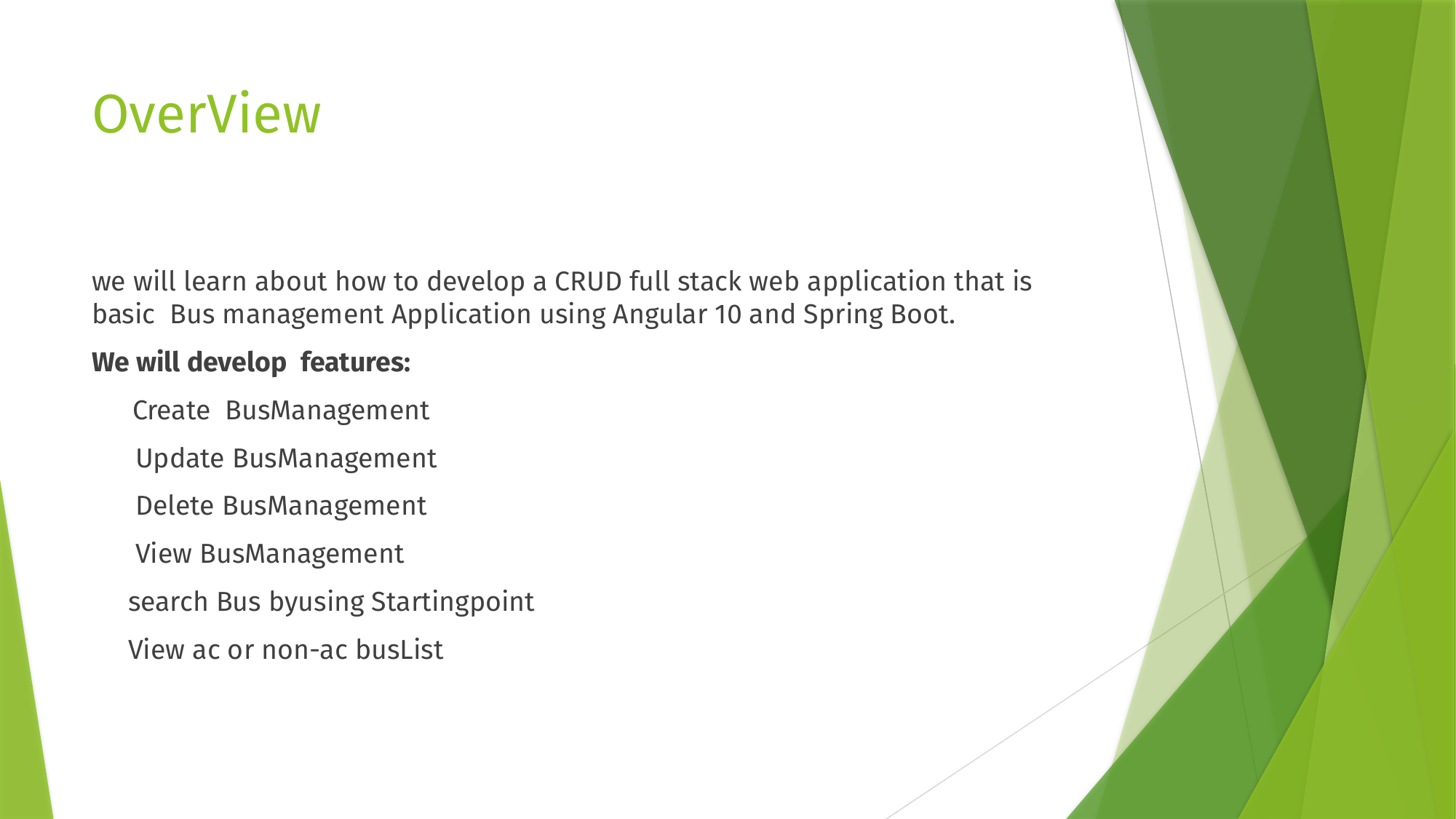

# OverView
we will learn about how to develop a CRUD full stack web application that is basic  Bus management Application using Angular 10 and Spring Boot.
We will develop  features:
      Create  BusManagement
      Update BusManagement
      Delete BusManagement
      View BusManagement
     search Bus byusing Startingpoint
     View ac or non-ac busList